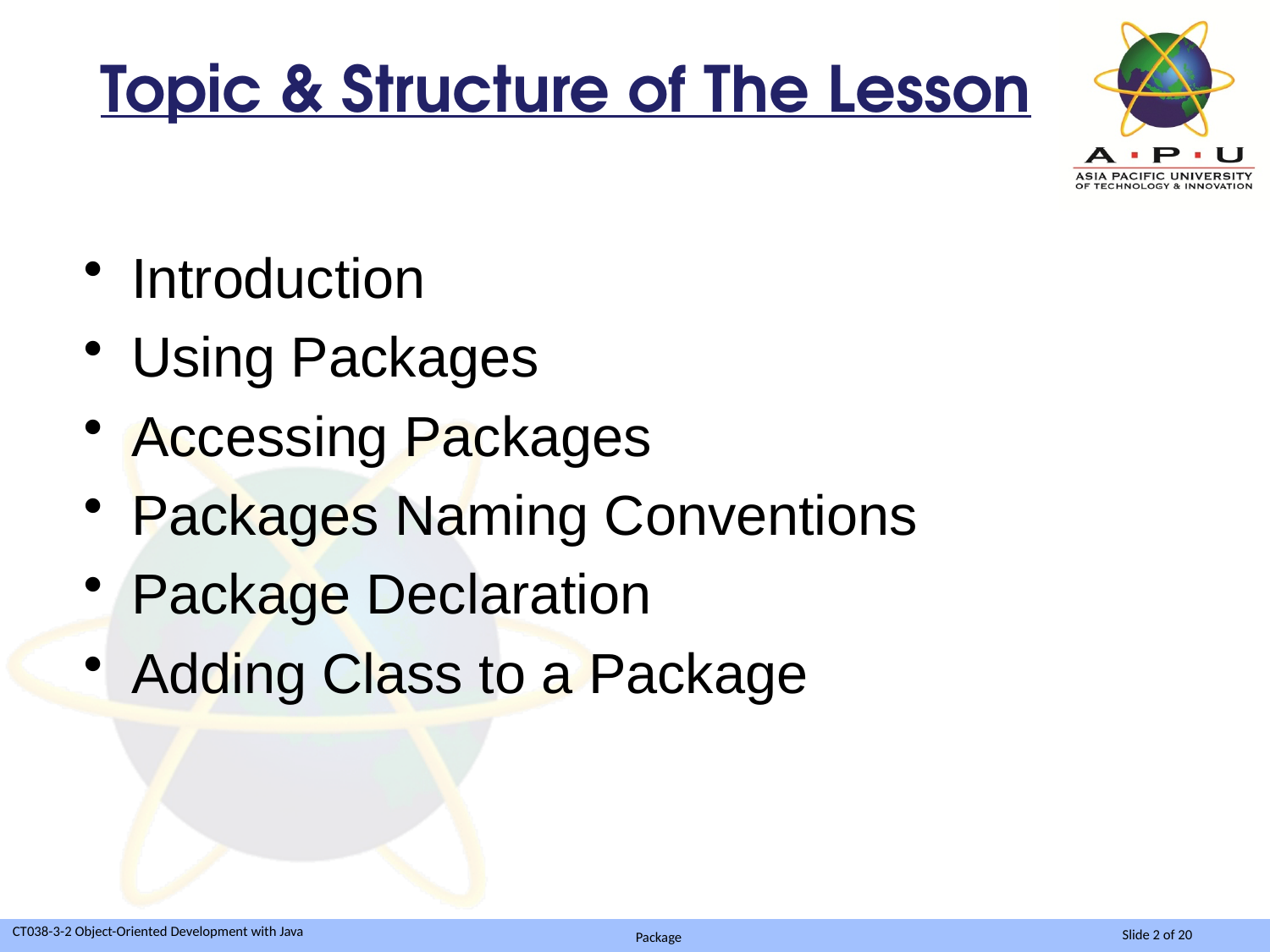

# Topic & Structure of The Lesson
Introduction
Using Packages
Accessing Packages
Packages Naming Conventions
Package Declaration
Adding Class to a Package